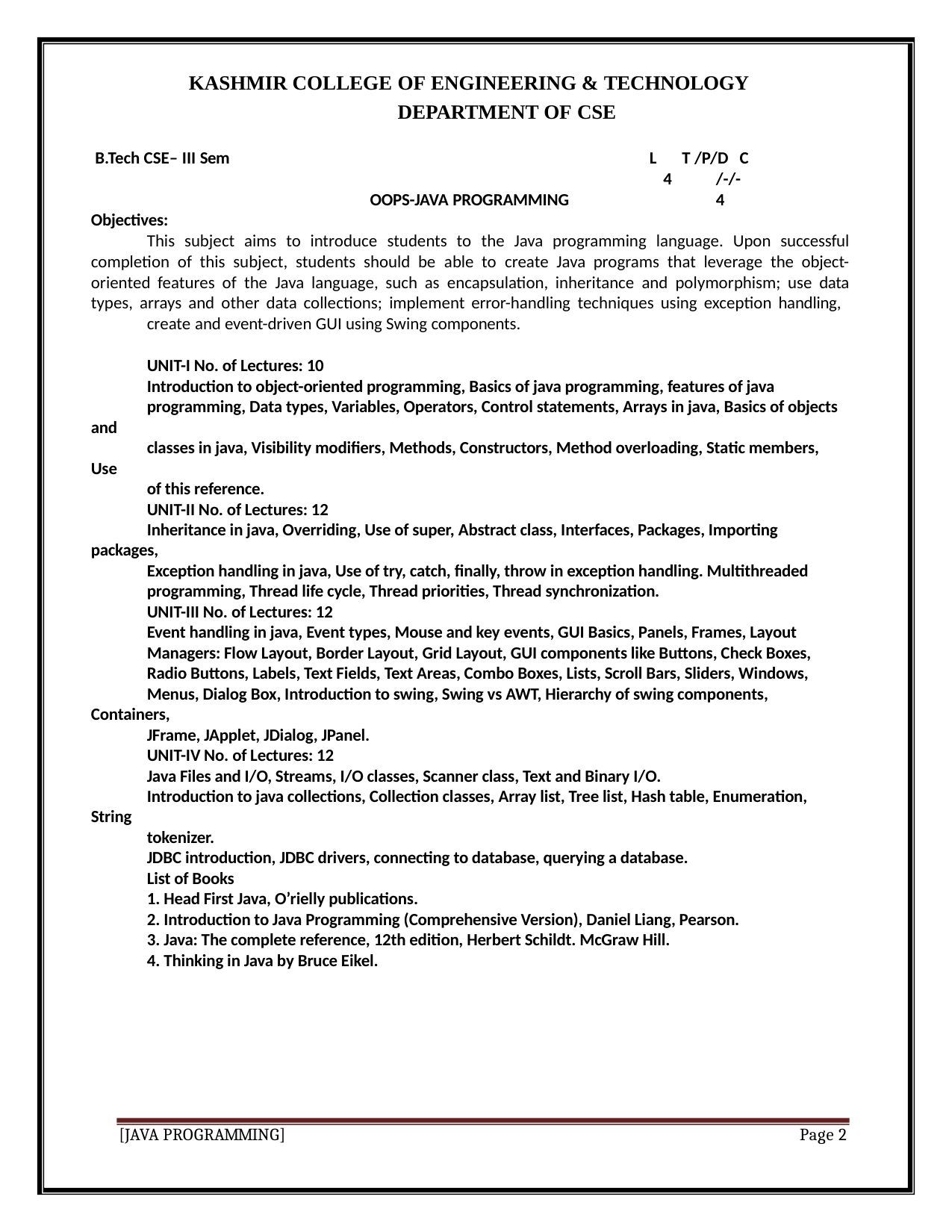

KASHMIR COLLEGE OF ENGINEERING & TECHNOLOGY DEPARTMENT OF CSE
 B.Tech CSE– III Sem
L	T /P/D C
4	/-/-	4
OOPS-JAVA PROGRAMMING
Objectives:
This subject aims to introduce students to the Java programming language. Upon successful completion of this subject, students should be able to create Java programs that leverage the object- oriented features of the Java language, such as encapsulation, inheritance and polymorphism; use data types, arrays and other data collections; implement error-handling techniques using exception handling,
create and event-driven GUI using Swing components.

UNIT-I No. of Lectures: 10
Introduction to object-oriented programming, Basics of java programming, features of java
programming, Data types, Variables, Operators, Control statements, Arrays in java, Basics of objects and
classes in java, Visibility modifiers, Methods, Constructors, Method overloading, Static members, Use
of this reference.
UNIT-II No. of Lectures: 12
Inheritance in java, Overriding, Use of super, Abstract class, Interfaces, Packages, Importing packages,
Exception handling in java, Use of try, catch, finally, throw in exception handling. Multithreaded
programming, Thread life cycle, Thread priorities, Thread synchronization.
UNIT-III No. of Lectures: 12
Event handling in java, Event types, Mouse and key events, GUI Basics, Panels, Frames, Layout
Managers: Flow Layout, Border Layout, Grid Layout, GUI components like Buttons, Check Boxes,
Radio Buttons, Labels, Text Fields, Text Areas, Combo Boxes, Lists, Scroll Bars, Sliders, Windows,
Menus, Dialog Box, Introduction to swing, Swing vs AWT, Hierarchy of swing components, Containers,
JFrame, JApplet, JDialog, JPanel.
UNIT-IV No. of Lectures: 12
Java Files and I/O, Streams, I/O classes, Scanner class, Text and Binary I/O.
Introduction to java collections, Collection classes, Array list, Tree list, Hash table, Enumeration, String
tokenizer.
JDBC introduction, JDBC drivers, connecting to database, querying a database.
List of Books
1. Head First Java, O’rielly publications.
2. Introduction to Java Programming (Comprehensive Version), Daniel Liang, Pearson.
3. Java: The complete reference, 12th edition, Herbert Schildt. McGraw Hill.
4. Thinking in Java by Bruce Eikel.

[JAVA PROGRAMMING]
Page 2